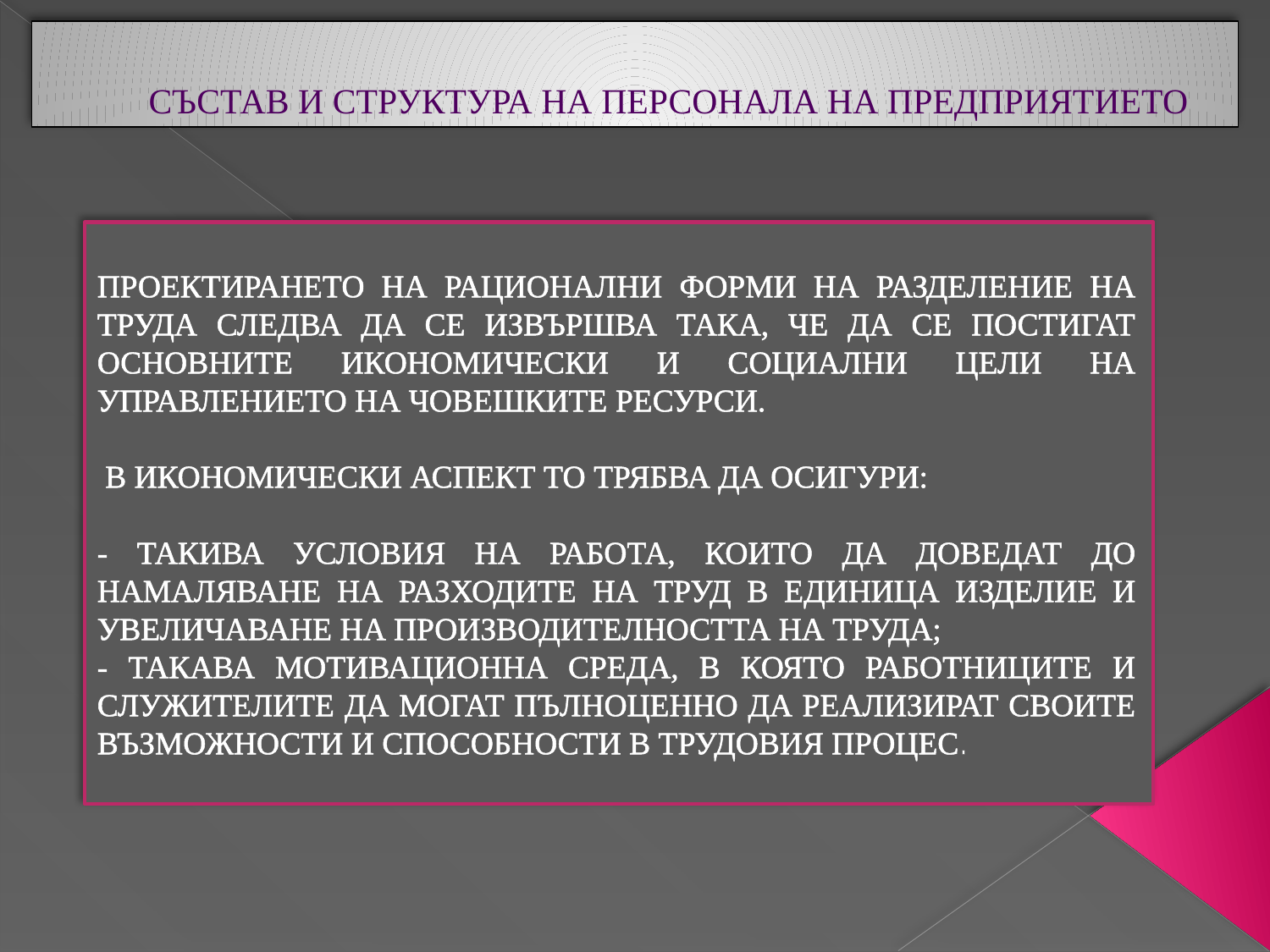

# СЪСТАВ И СТРУКТУРА НА ПЕРСОНАЛА НА ПРЕДПРИЯТИЕТО
Проектирането на рационални форми на разделение на труда следва да се извършва така, че да се постигат основните икономически и социални цели на управлението на човешките ресурси.

 В икономически аспект то трябва да осигури:

- такива условия на работа, които да доведат до намаляване на разходите на труд в единица изделие и увеличаване на производителността на труда;
- такава мотивационна среда, в която работниците и служителите да могат пълноценно да реализират своите възможности и способности в трудовия процес.